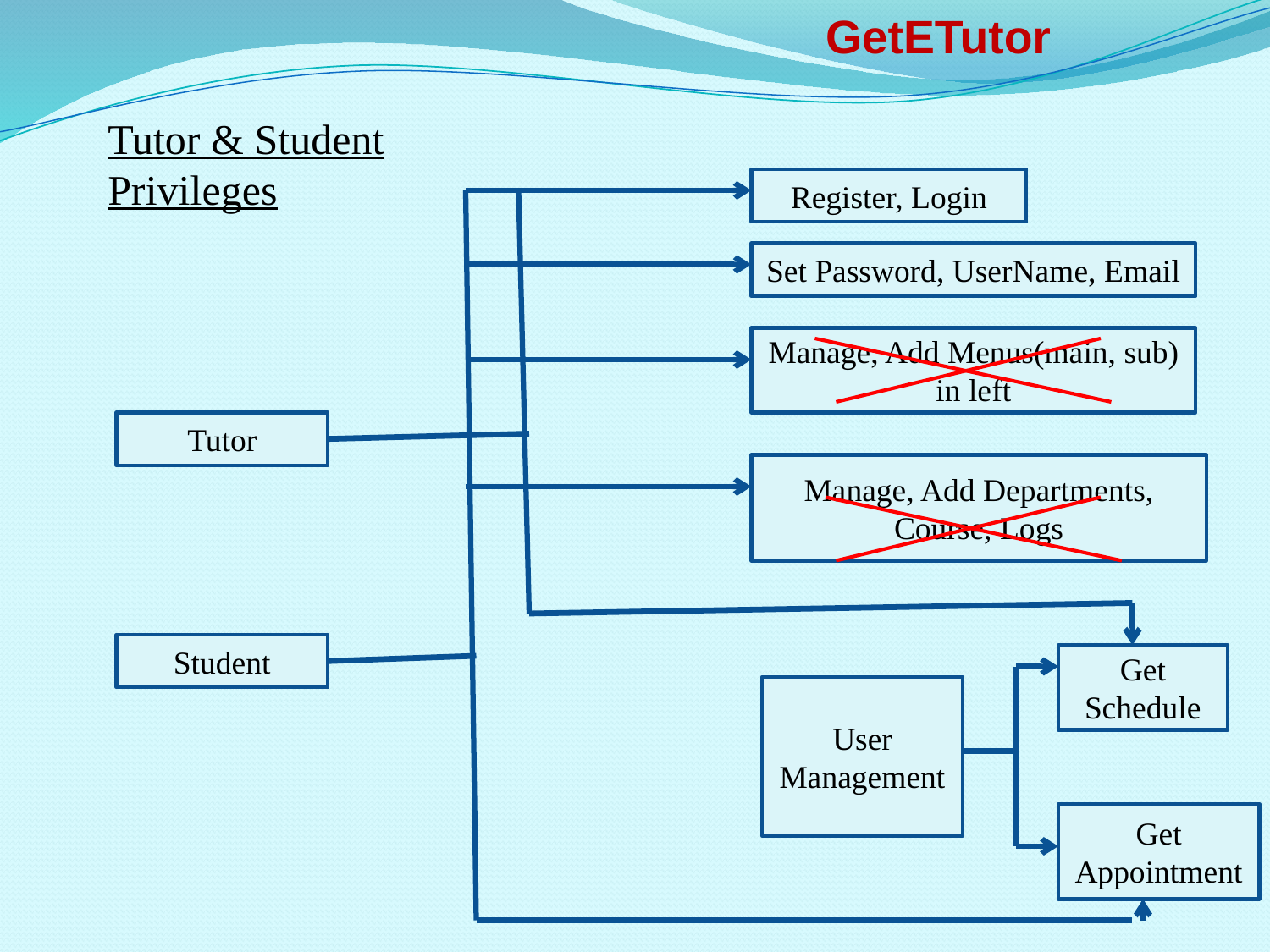

# GetETutor
Tutor & Student Privileges
Register, Login
Set Password, UserName, Email
Manage, Add Menus(main, sub) in left
Tutor
Manage, Add Departments, Course, Logs
Student
Get Schedule
User Management
Get Appointment